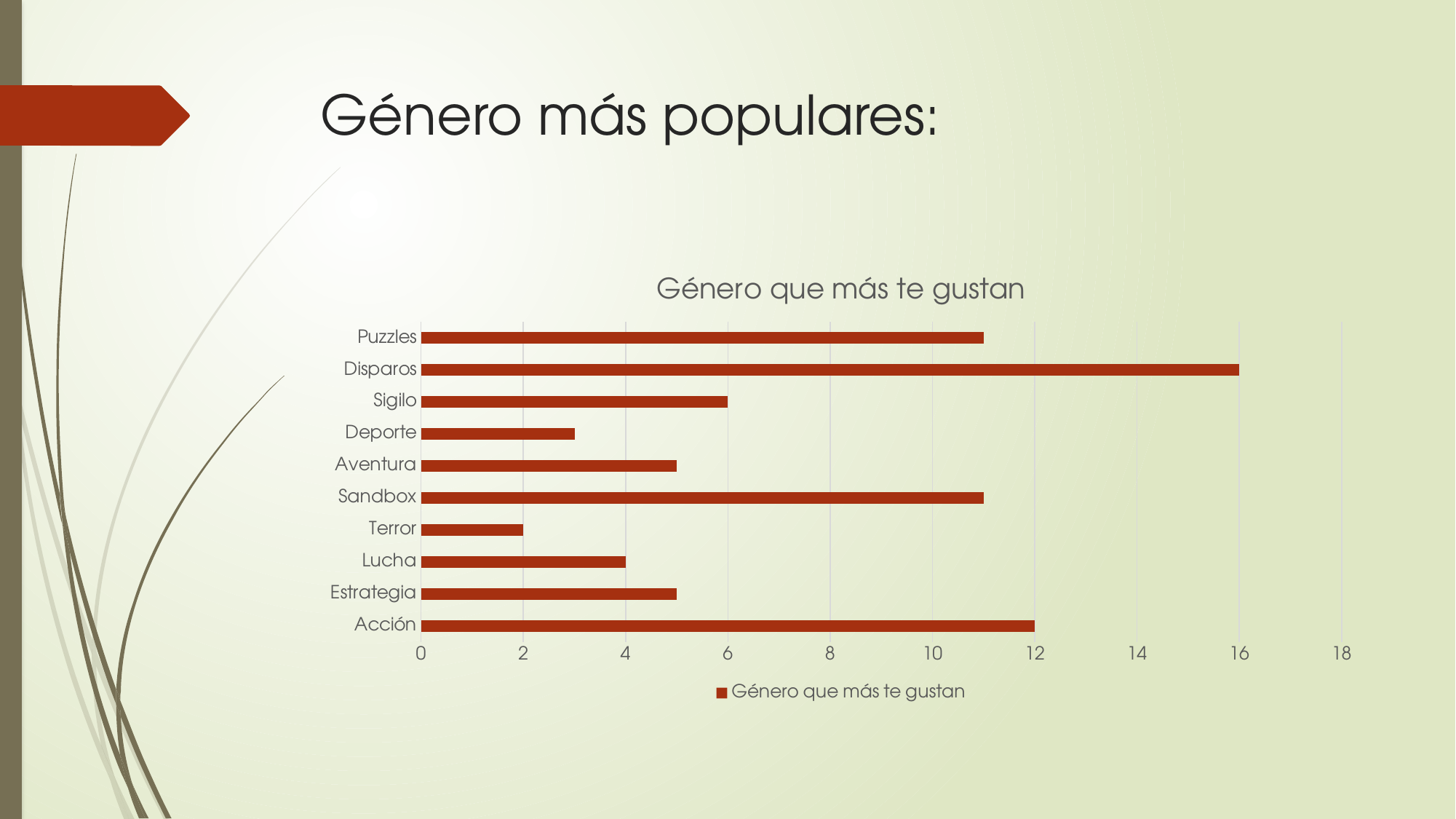

# Género más populares:

### Chart:

| Category | Género que más te gustan |
|---|---|
| Acción | 12.0 |
| Estrategia | 5.0 |
| Lucha | 4.0 |
| Terror | 2.0 |
| Sandbox | 11.0 |
| Aventura | 5.0 |
| Deporte | 3.0 |
| Sigilo | 6.0 |
| Disparos | 16.0 |
| Puzzles | 11.0 |